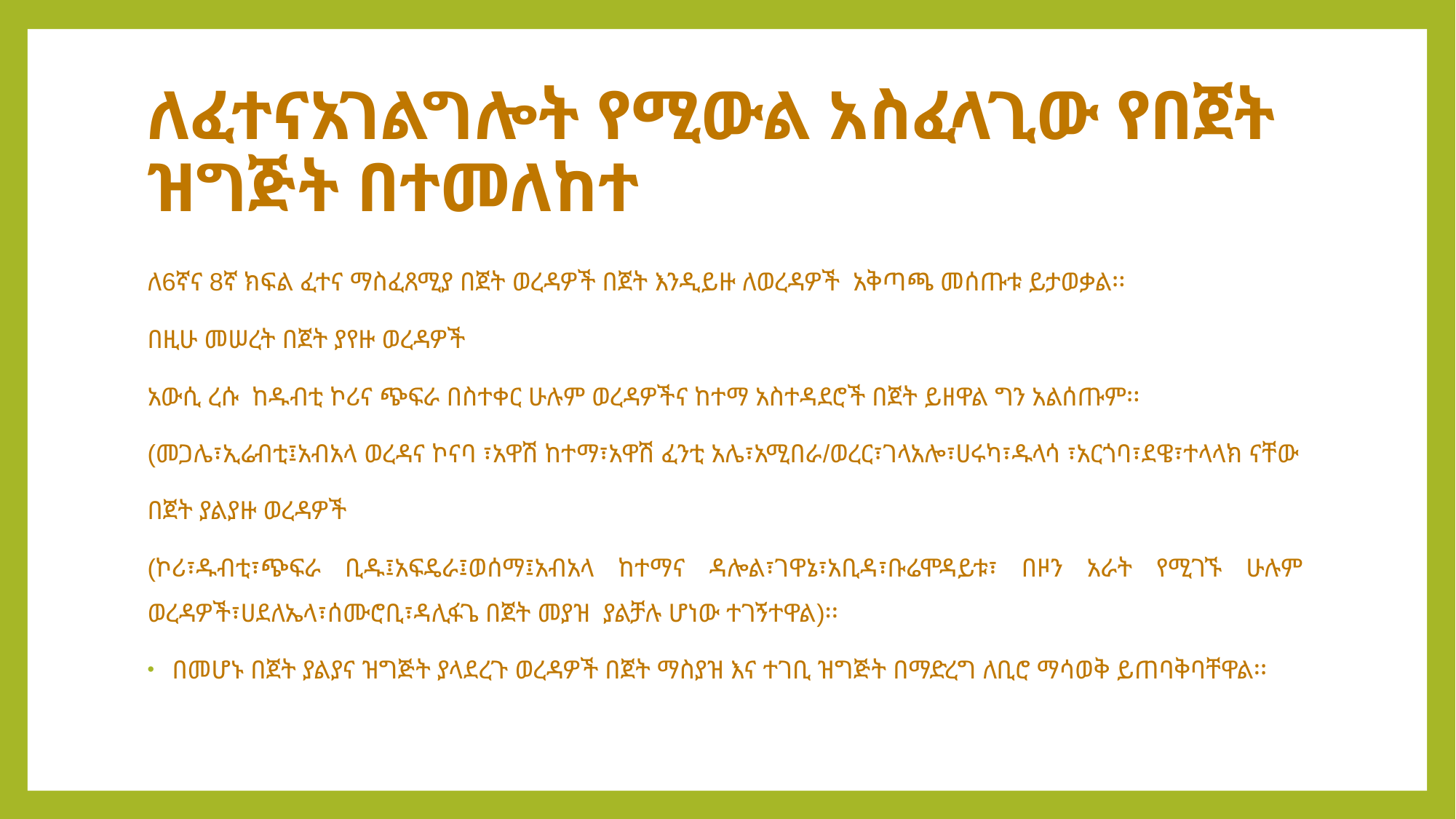

# ለፈተናአገልግሎት የሚውል አስፈላጊው የበጀት ዝግጅት በተመለከተ
ለ6ኛና 8ኛ ክፍል ፈተና ማስፈጸሚያ በጀት ወረዳዎች በጀት እንዲይዙ ለወረዳዎች  አቅጣጫ መሰጡቱ ይታወቃል፡፡
በዚሁ መሠረት በጀት ያየዙ ወረዳዎች
አውሲ ረሱ  ከዱብቲ ኮሪና ጭፍራ በስተቀር ሁሉም ወረዳዎችና ከተማ አስተዳደሮች በጀት ይዘዋል ግን አልሰጡም፡፡
(መጋሌ፣ኢሬብቲ፤አብአላ ወረዳና ኮናባ ፣አዋሽ ከተማ፣አዋሽ ፈንቲ አሌ፣አሚበራ/ወረር፣ገላአሎ፣ሀሩካ፣ዱላሳ ፣አርጎባ፣ደዌ፣ተላላክ ናቸው
በጀት ያልያዙ ወረዳዎች
(ኮሪ፣ዱብቲ፣ጭፍራ ቢዱ፤አፍዴራ፤ወሰማ፤አብአላ ከተማና ዳሎል፣ገዋኔ፣አቢዳ፣ቡሬሞዳይቱ፣ በዞን አራት የሚገኙ ሁሉም ወረዳዎች፣ሀደለኤላ፣ሰሙሮቢ፣ዳሊፋጌ በጀት መያዝ  ያልቻሉ ሆነው ተገኝተዋል)፡፡
በመሆኑ በጀት ያልያና ዝግጅት ያላደረጉ ወረዳዎች በጀት ማስያዝ እና ተገቢ ዝግጅት በማድረግ ለቢሮ ማሳወቅ ይጠባቅባቸዋል፡፡